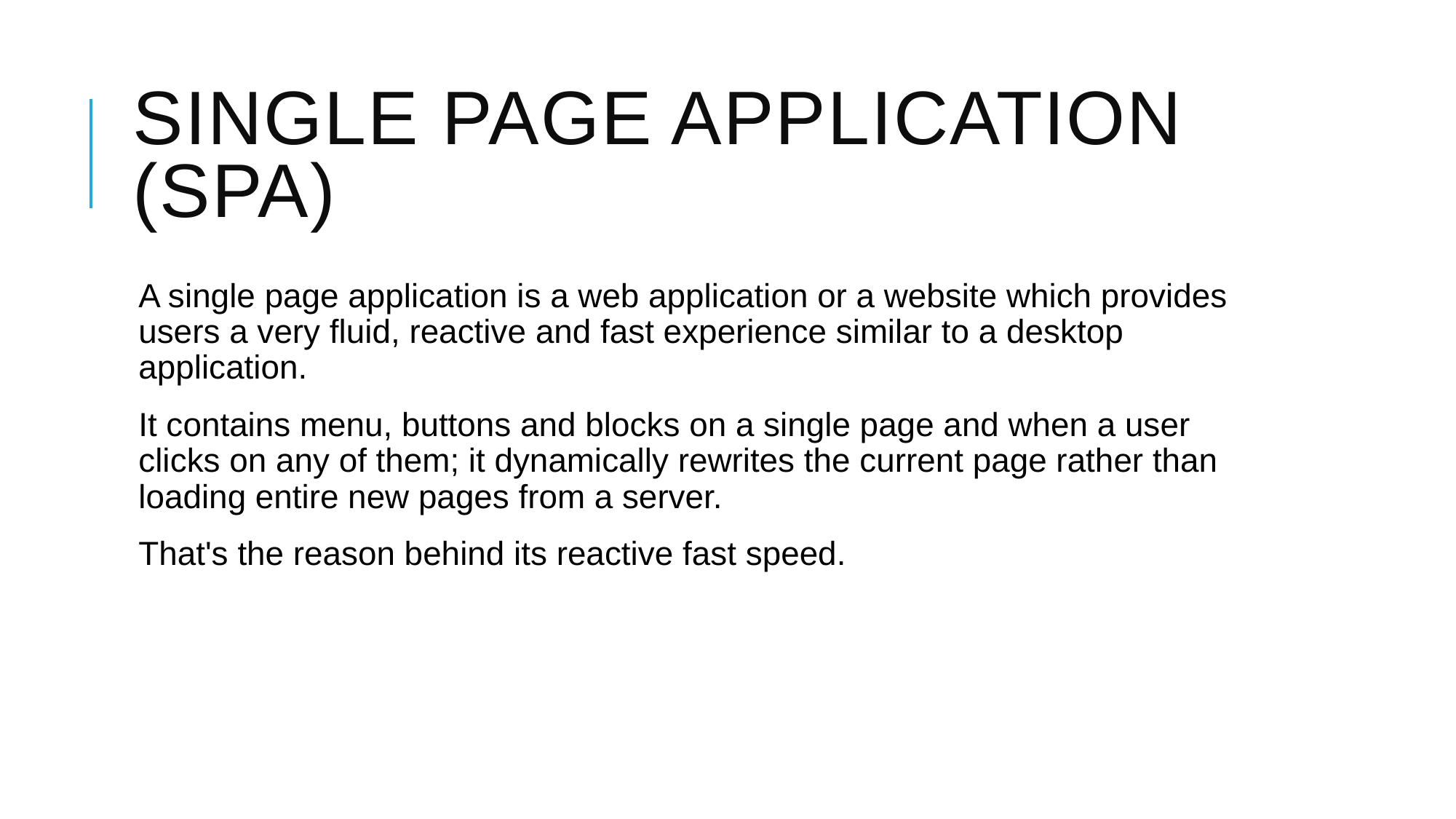

# Single Page Application (SPA)
A single page application is a web application or a website which provides users a very fluid, reactive and fast experience similar to a desktop application.
It contains menu, buttons and blocks on a single page and when a user clicks on any of them; it dynamically rewrites the current page rather than loading entire new pages from a server.
That's the reason behind its reactive fast speed.